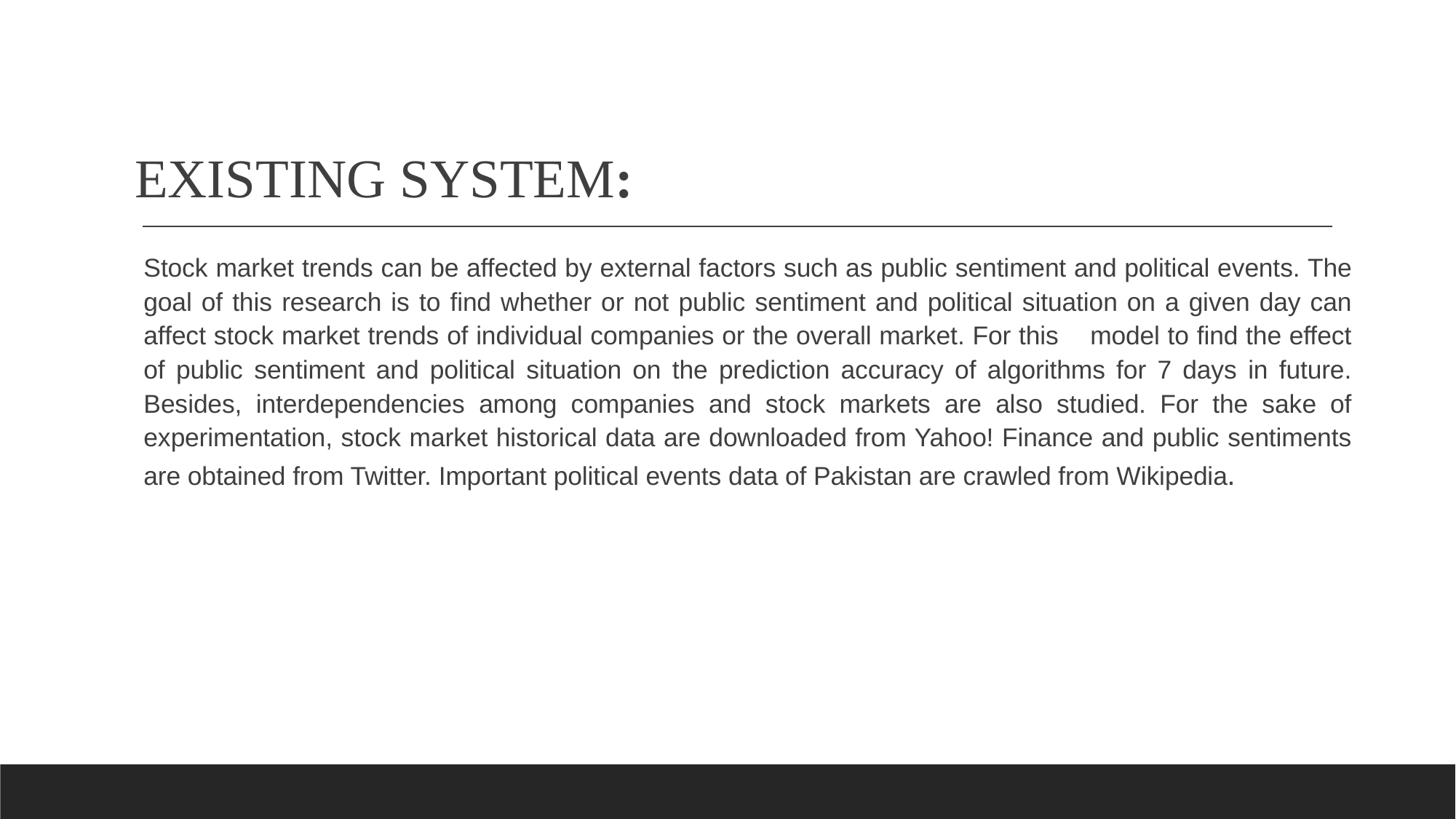

# EXISTING SYSTEM:
Stock market trends can be affected by external factors such as public sentiment and political events. The goal of this research is to find whether or not public sentiment and political situation on a given day can affect stock market trends of individual companies or the overall market. For this    model to find the effect of public sentiment and political situation on the prediction accuracy of algorithms for 7 days in future. Besides, interdependencies among companies and stock markets are also studied. For the sake of experimentation, stock market historical data are downloaded from Yahoo! Finance and public sentiments are obtained from Twitter. Important political events data of Pakistan are crawled from Wikipedia.